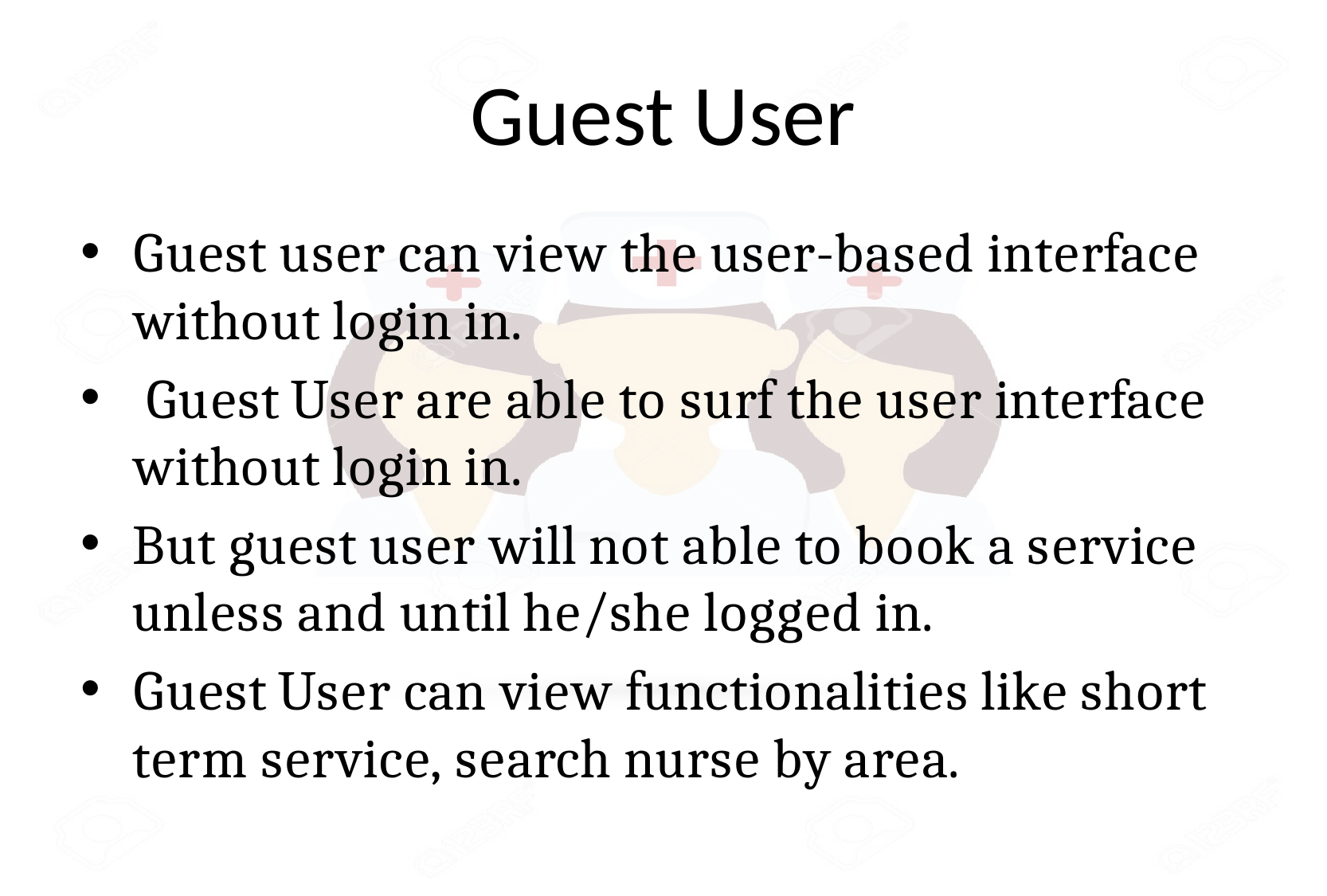

# Guest User
Guest user can view the user-based interface without login in.
 Guest User are able to surf the user interface without login in.
But guest user will not able to book a service unless and until he/she logged in.
Guest User can view functionalities like short term service, search nurse by area.